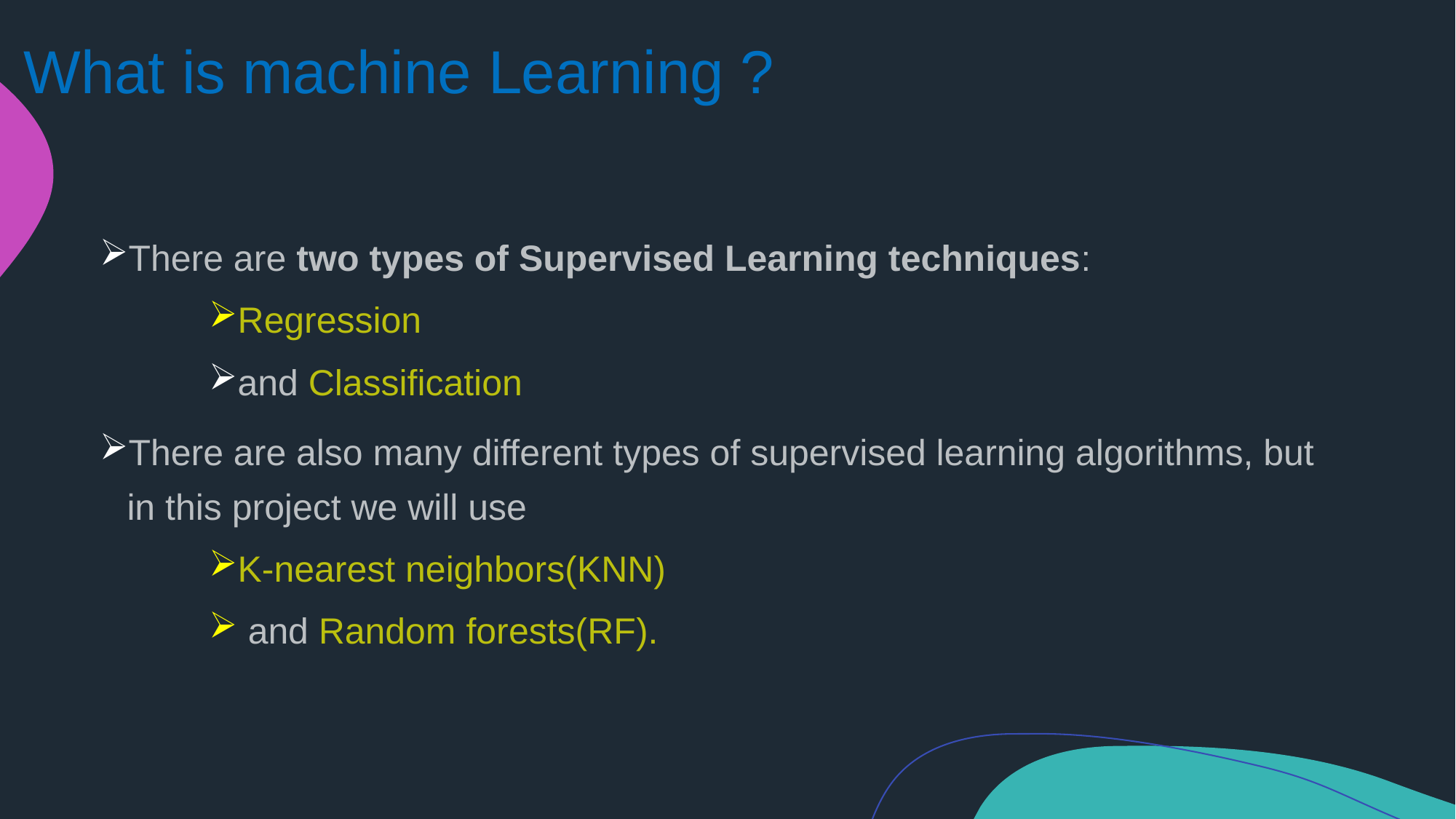

What is machine Learning ?
There are two types of Supervised Learning techniques:
Regression
and Classification
There are also many different types of supervised learning algorithms, but in this project we will use
K-nearest neighbors(KNN)
 and Random forests(RF).